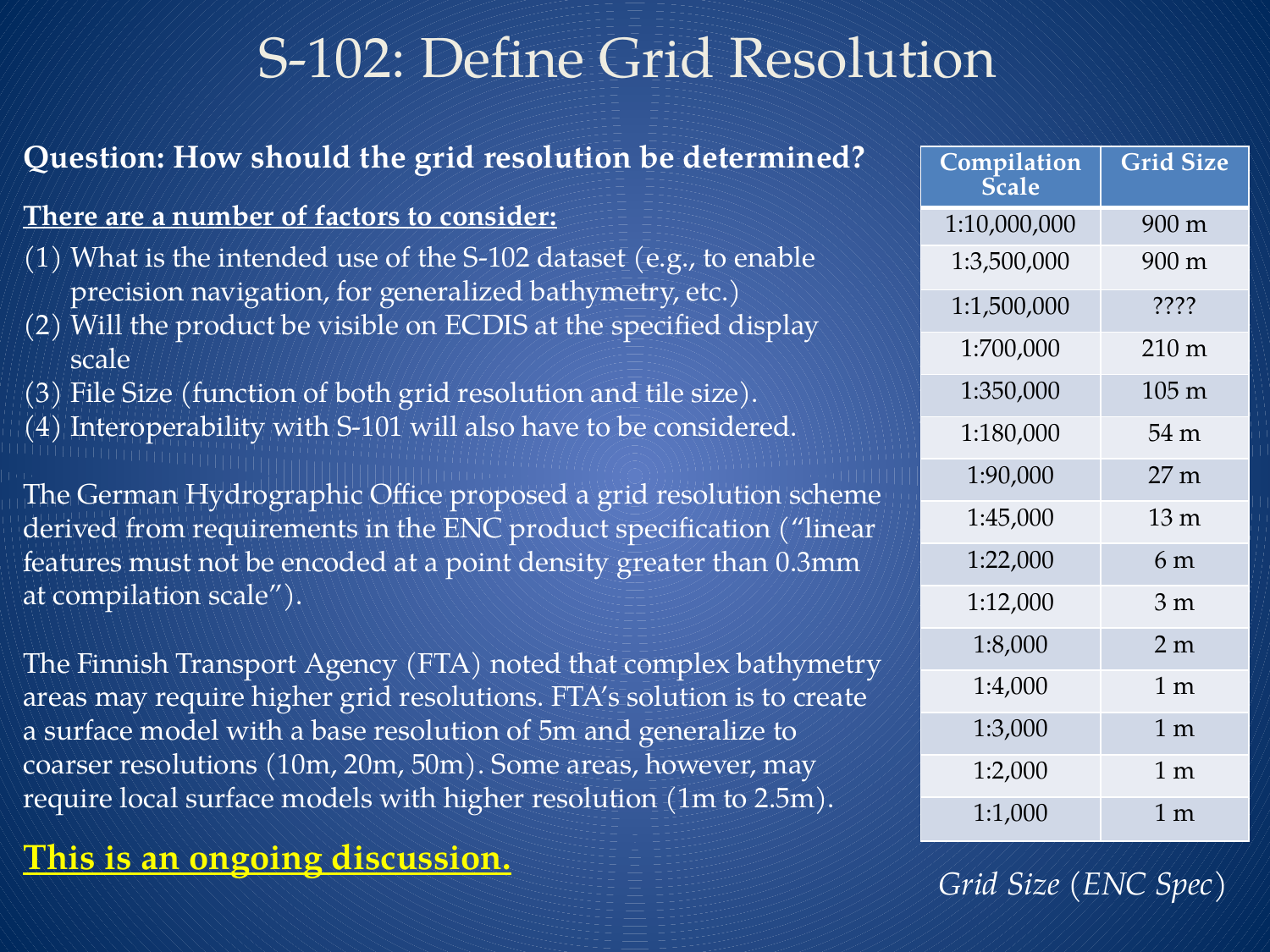

# S-102: Define Grid Resolution
Question: How should the grid resolution be determined?

There are a number of factors to consider:

What is the intended use of the S-102 dataset (e.g., to enable precision navigation, for generalized bathymetry, etc.)
Will the product be visible on ECDIS at the specified display scale
File Size (function of both grid resolution and tile size).
Interoperability with S-101 will also have to be considered.

The German Hydrographic Office proposed a grid resolution scheme derived from requirements in the ENC product specification (“linear features must not be encoded at a point density greater than 0.3mm at compilation scale”).

The Finnish Transport Agency (FTA) noted that complex bathymetry areas may require higher grid resolutions. FTA’s solution is to create a surface model with a base resolution of 5m and generalize to coarser resolutions (10m, 20m, 50m). Some areas, however, may require local surface models with higher resolution (1m to 2.5m).

This is an ongoing discussion.
| Compilation Scale | Grid Size |
| --- | --- |
| 1:10,000,000 | 900 m |
| 1:3,500,000 | 900 m |
| 1:1,500,000 | ???? |
| 1:700,000 | 210 m |
| 1:350,000 | 105 m |
| 1:180,000 | 54 m |
| 1:90,000 | 27 m |
| 1:45,000 | 13 m |
| 1:22,000 | 6 m |
| 1:12,000 | 3 m |
| 1:8,000 | 2 m |
| 1:4,000 | 1 m |
| 1:3,000 | 1 m |
| 1:2,000 | 1 m |
| 1:1,000 | 1 m |
Grid Size (ENC Spec)